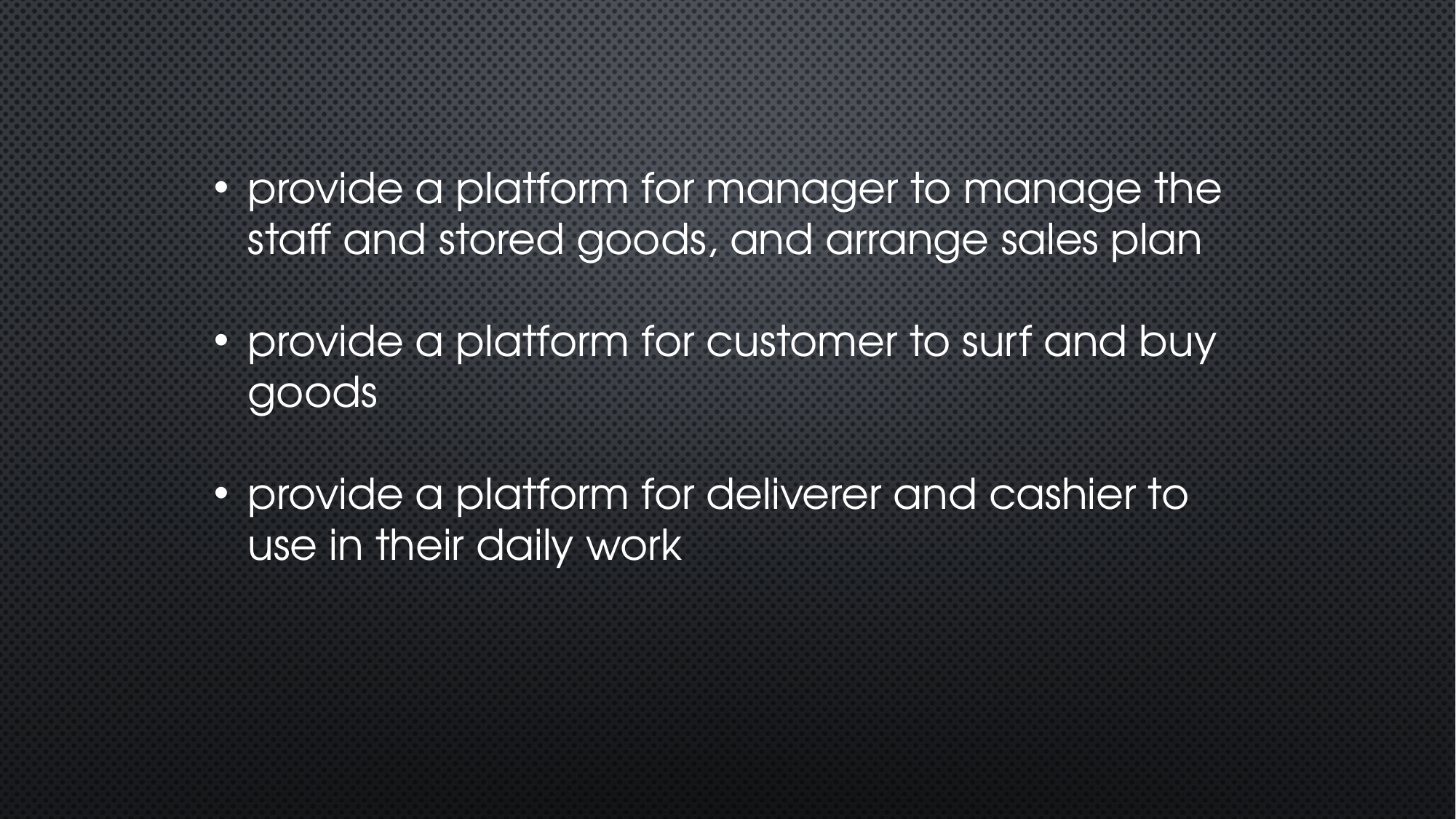

provide a platform for manager to manage the staff and stored goods, and arrange sales plan

provide a platform for customer to surf and buy goods

provide a platform for deliverer and cashier to use in their daily work